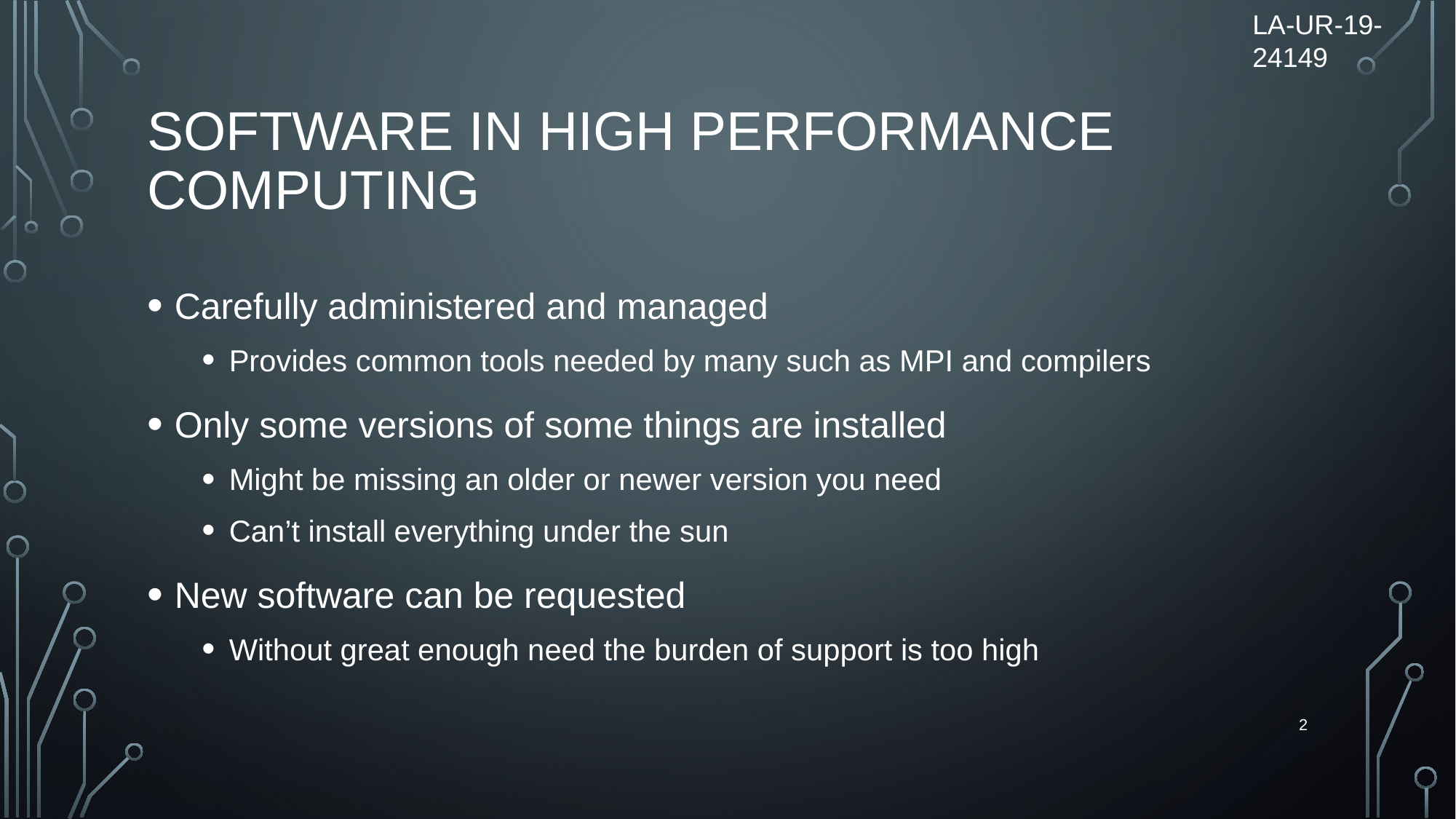

LA-UR-19-24149
# Software in high performance computing
Carefully administered and managed
Provides common tools needed by many such as MPI and compilers
Only some versions of some things are installed
Might be missing an older or newer version you need
Can’t install everything under the sun
New software can be requested
Without great enough need the burden of support is too high

2